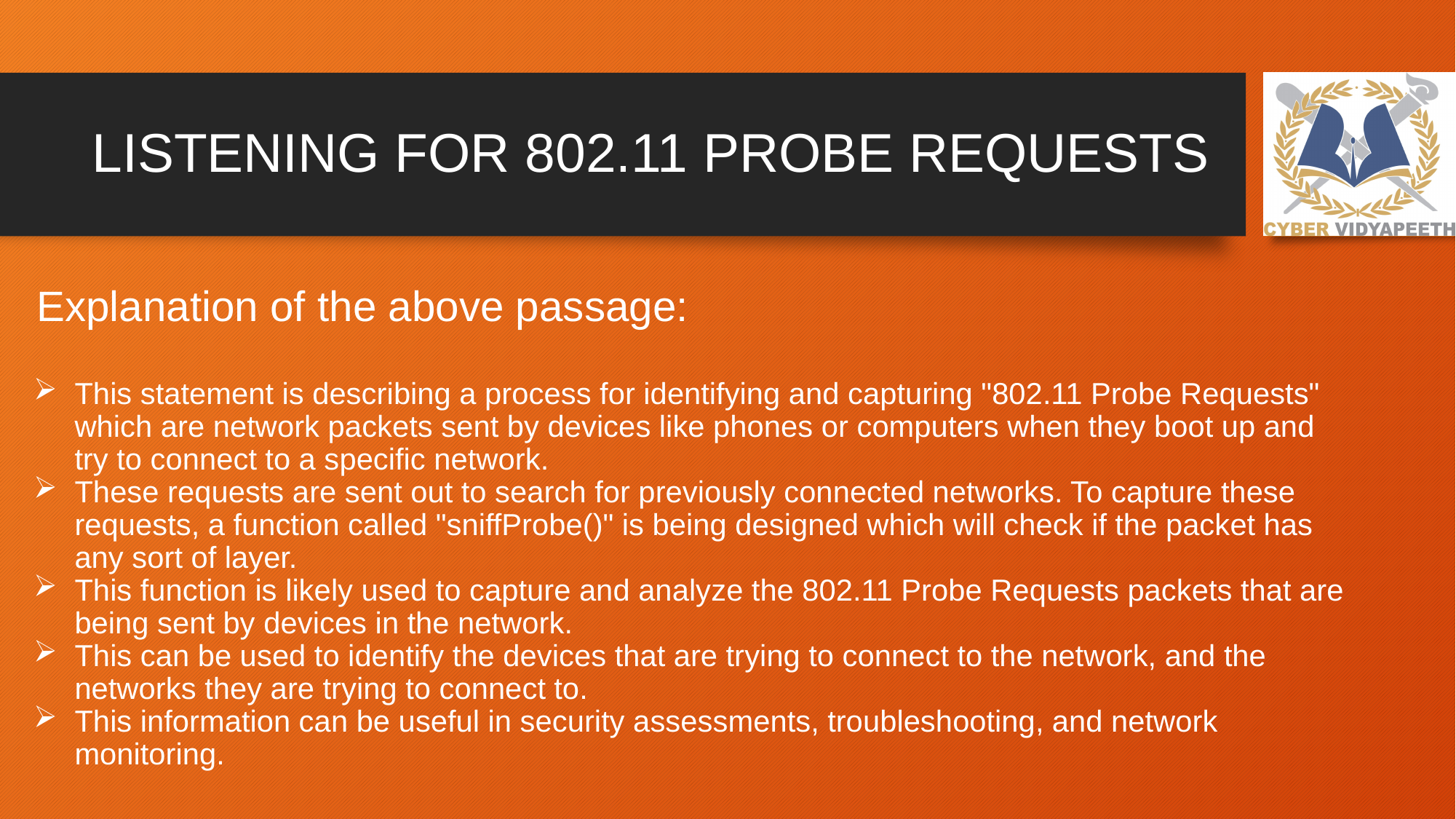

# LISTENING FOR 802.11 PROBE REQUESTS
Explanation of the above passage:
This statement is describing a process for identifying and capturing "802.11 Probe Requests" which are network packets sent by devices like phones or computers when they boot up and try to connect to a specific network.
These requests are sent out to search for previously connected networks. To capture these requests, a function called "sniffProbe()" is being designed which will check if the packet has any sort of layer.
This function is likely used to capture and analyze the 802.11 Probe Requests packets that are being sent by devices in the network.
This can be used to identify the devices that are trying to connect to the network, and the networks they are trying to connect to.
This information can be useful in security assessments, troubleshooting, and network monitoring.